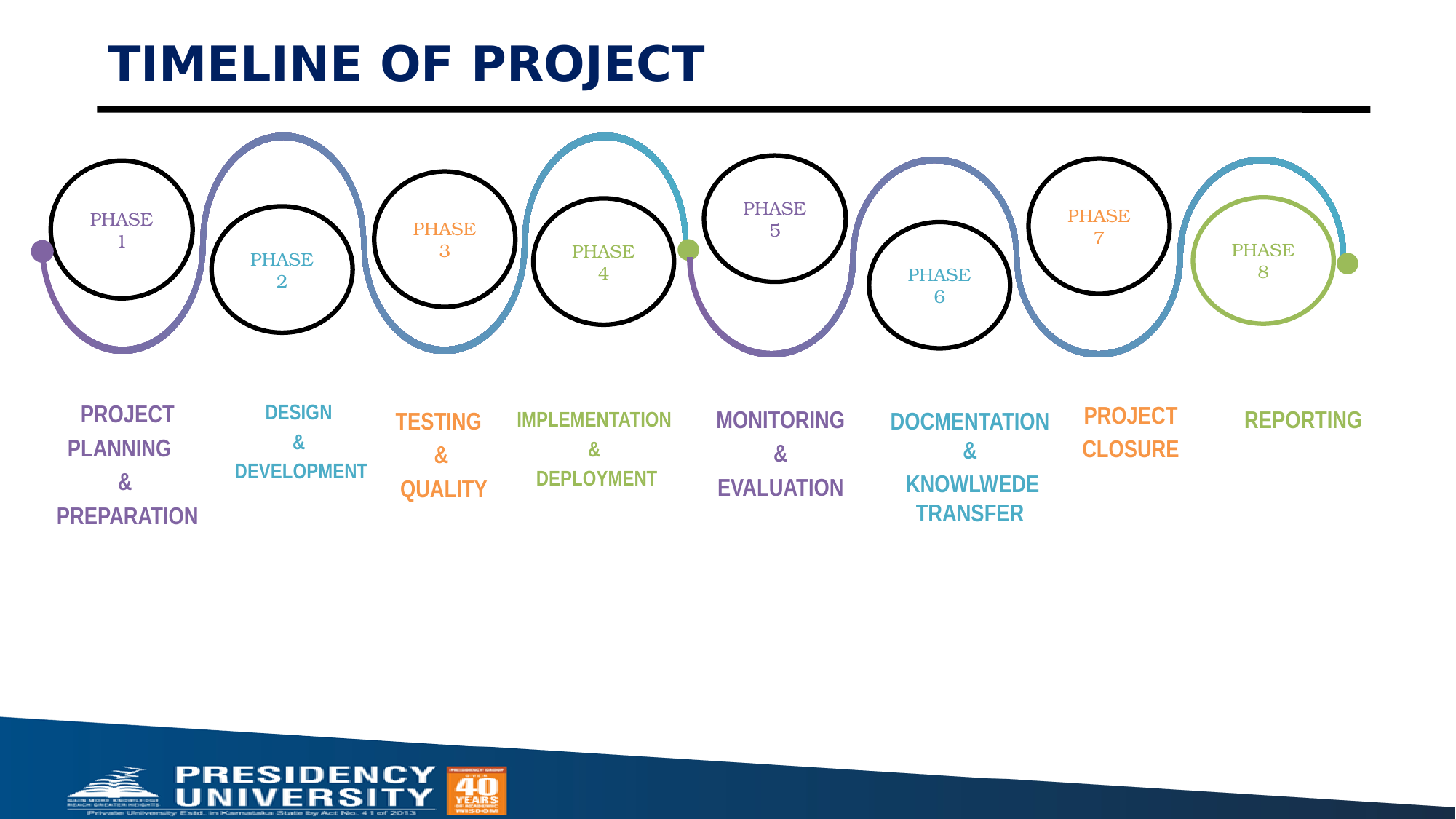

# TIMELINE OF PROJECT

PHASE 5

PHASE 7
PHASE 1
PHASE 3
PHASE 8
PHASE 4
PHASE 2
PHASE 6

PROJECT
PLANNING
&
PREPARATION
DESIGN
&
DEVELOPMENT
PROJECT
CLOSURE
REPORTING
MONITORING
 &
EVALUATION
TESTING
&
 QUALITY
IMPLEMENTATION
&
DEPLOYMENT
DOCMENTATION &
 KNOWLWEDE TRANSFER